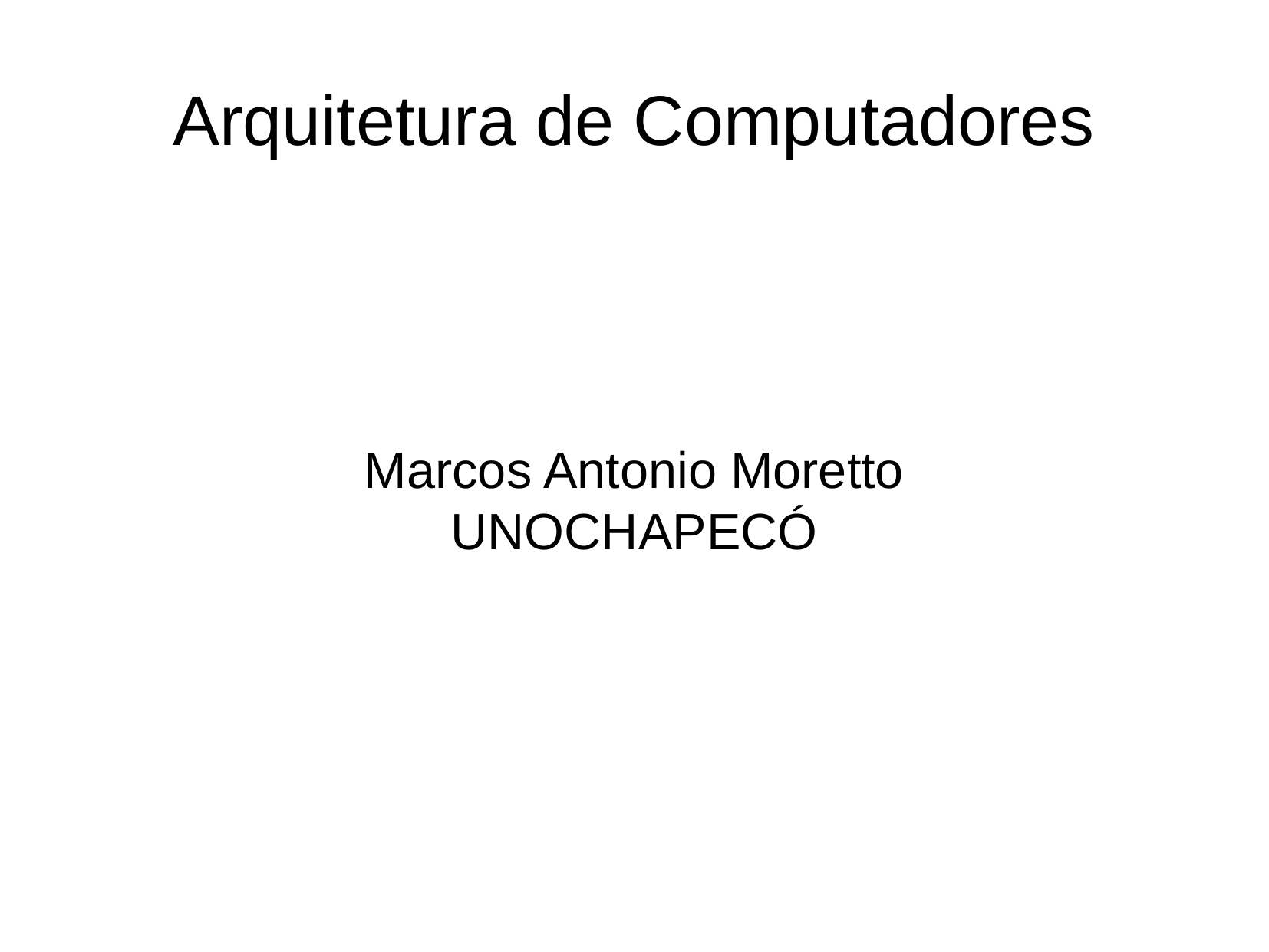

Arquitetura de Computadores
Marcos Antonio Moretto
UNOCHAPECÓ